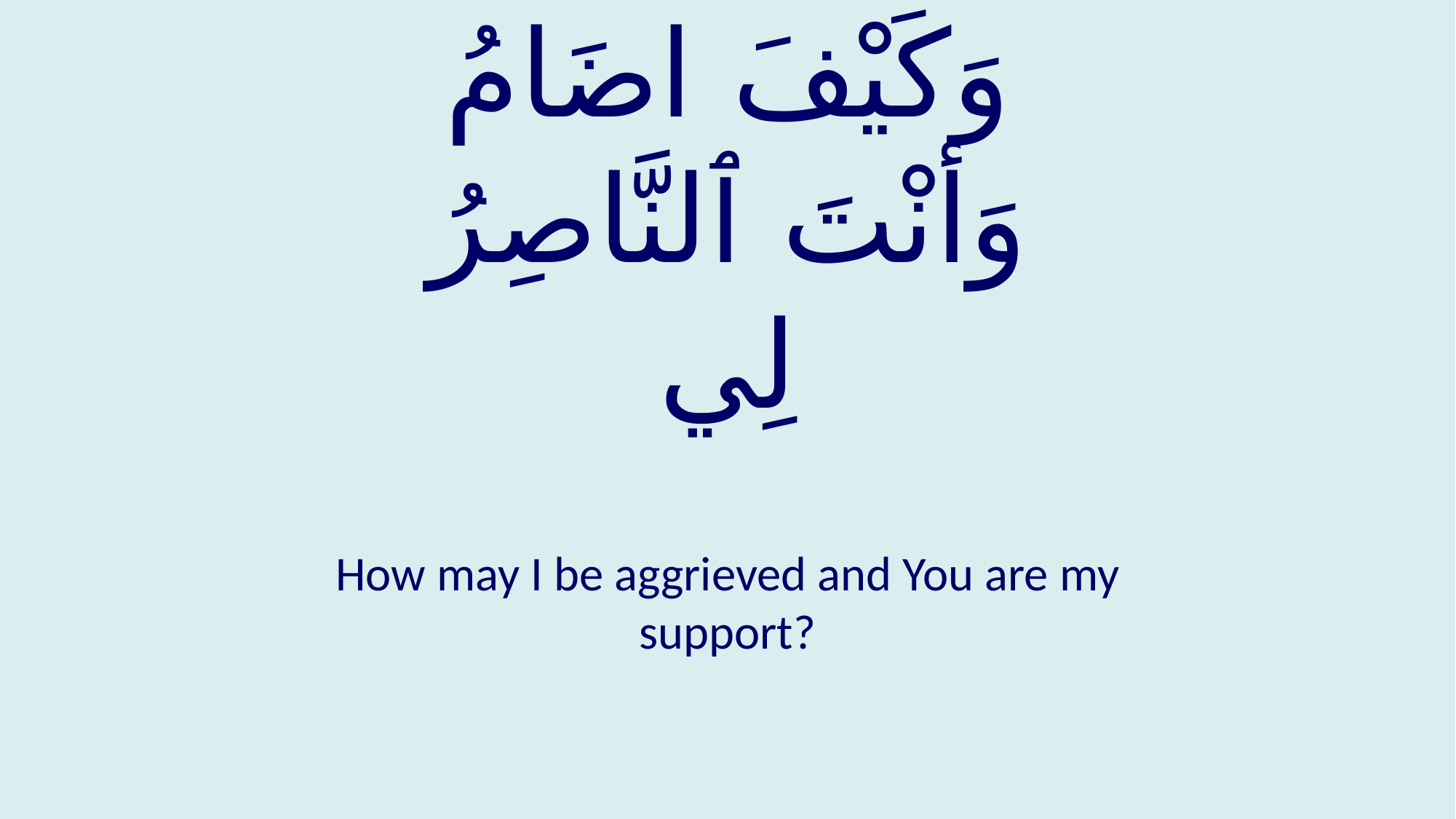

# وَكَيْفَ اضَامُ وَأنْتَ ٱلنَّاصِرُ لِي
How may I be aggrieved and You are my support?